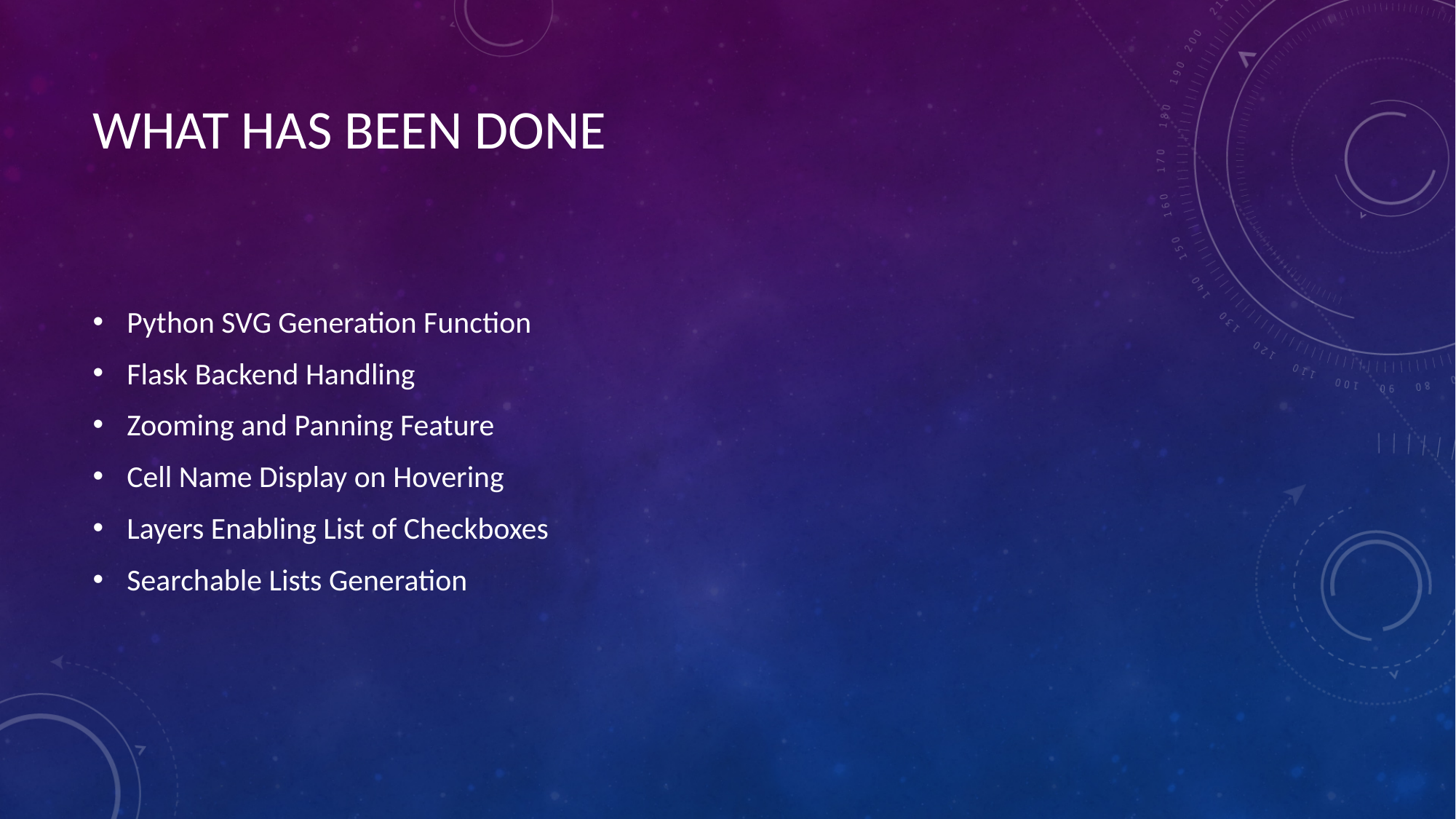

# What Has Been Done
Python SVG Generation Function
Flask Backend Handling
Zooming and Panning Feature
Cell Name Display on Hovering
Layers Enabling List of Checkboxes
Searchable Lists Generation